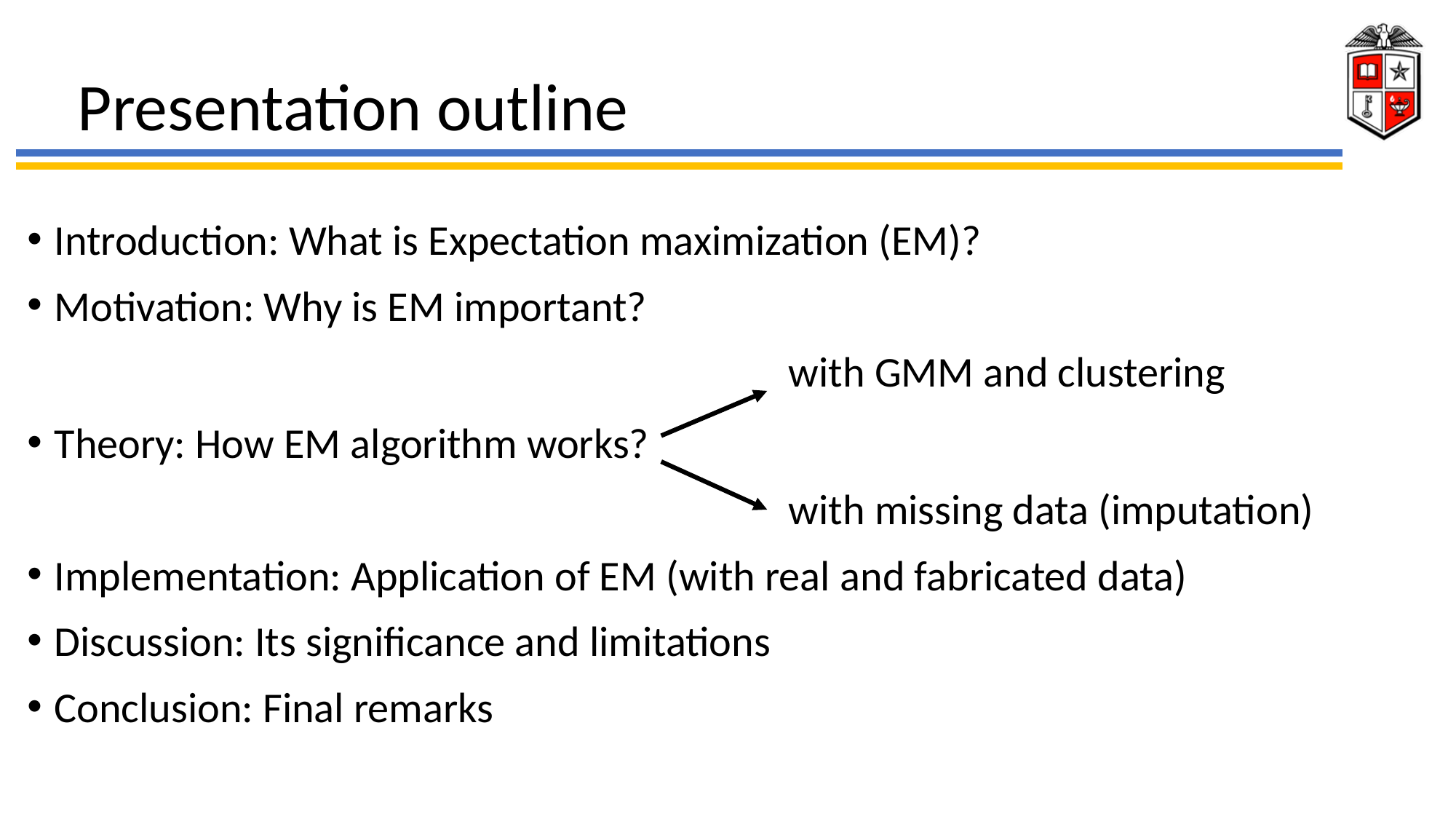

# Presentation outline
Introduction: What is Expectation maximization (EM)?
Motivation: Why is EM important?
                                                                               with GMM and clustering
Theory: How EM algorithm works?
                                                                               with missing data (imputation)
Implementation: Application of EM (with real and fabricated data)
Discussion: Its significance and limitations
Conclusion: Final remarks